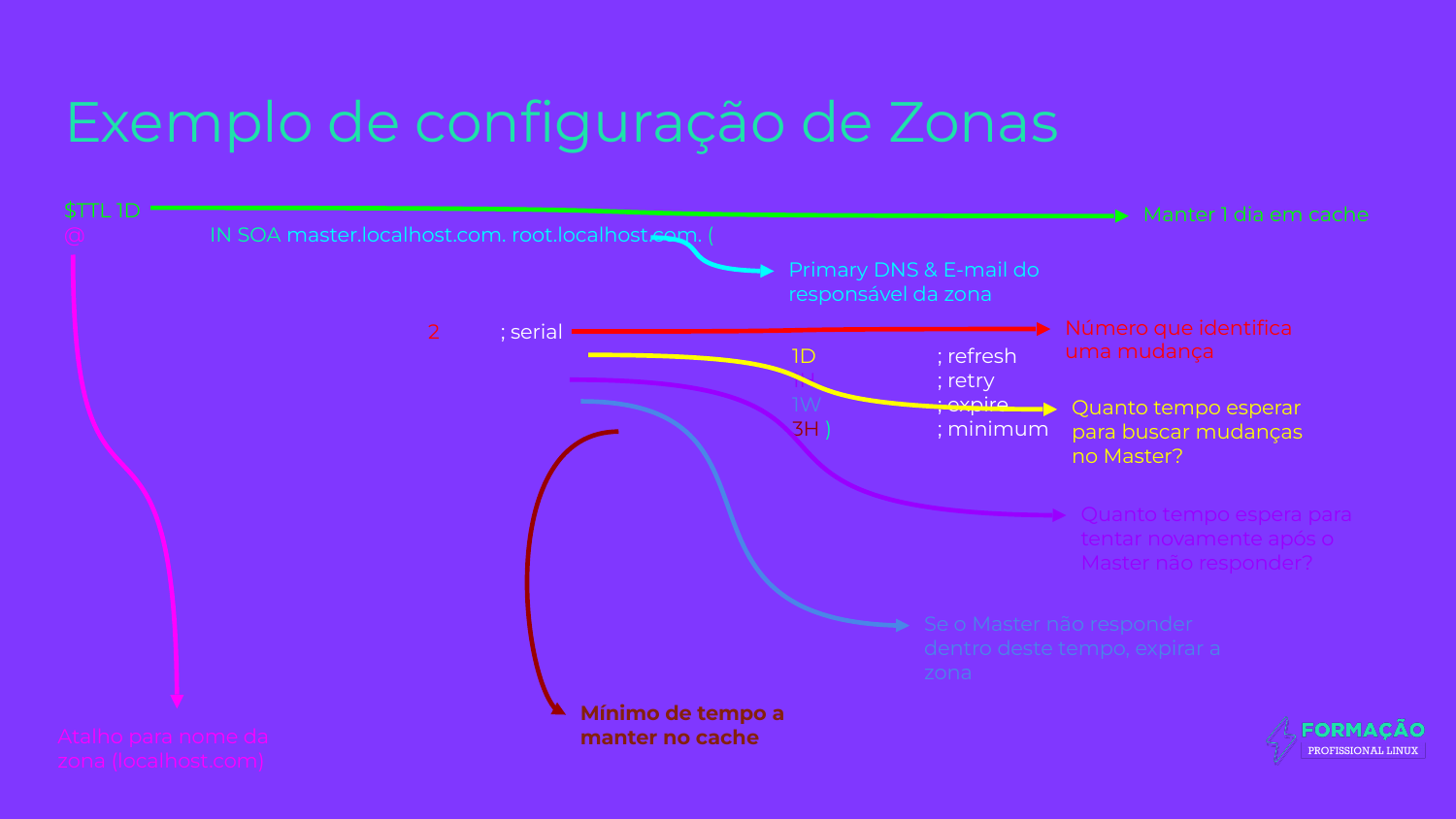

# Exemplo de configuração de Zonas
$TTL 1D
@	IN SOA master.localhost.com. root.localhost.com. (

2	; serial
					1D	; refresh
					1H	; retry
					1W	; expire
					3H )	; minimum

Manter 1 dia em cache
Primary DNS & E-mail do responsável da zona
Número que identifica uma mudança
Quanto tempo esperar para buscar mudanças no Master?
Quanto tempo espera para tentar novamente após o Master não responder?
Se o Master não responder dentro deste tempo, expirar a zona
Mínimo de tempo a manter no cache
Atalho para nome da zona (localhost.com)